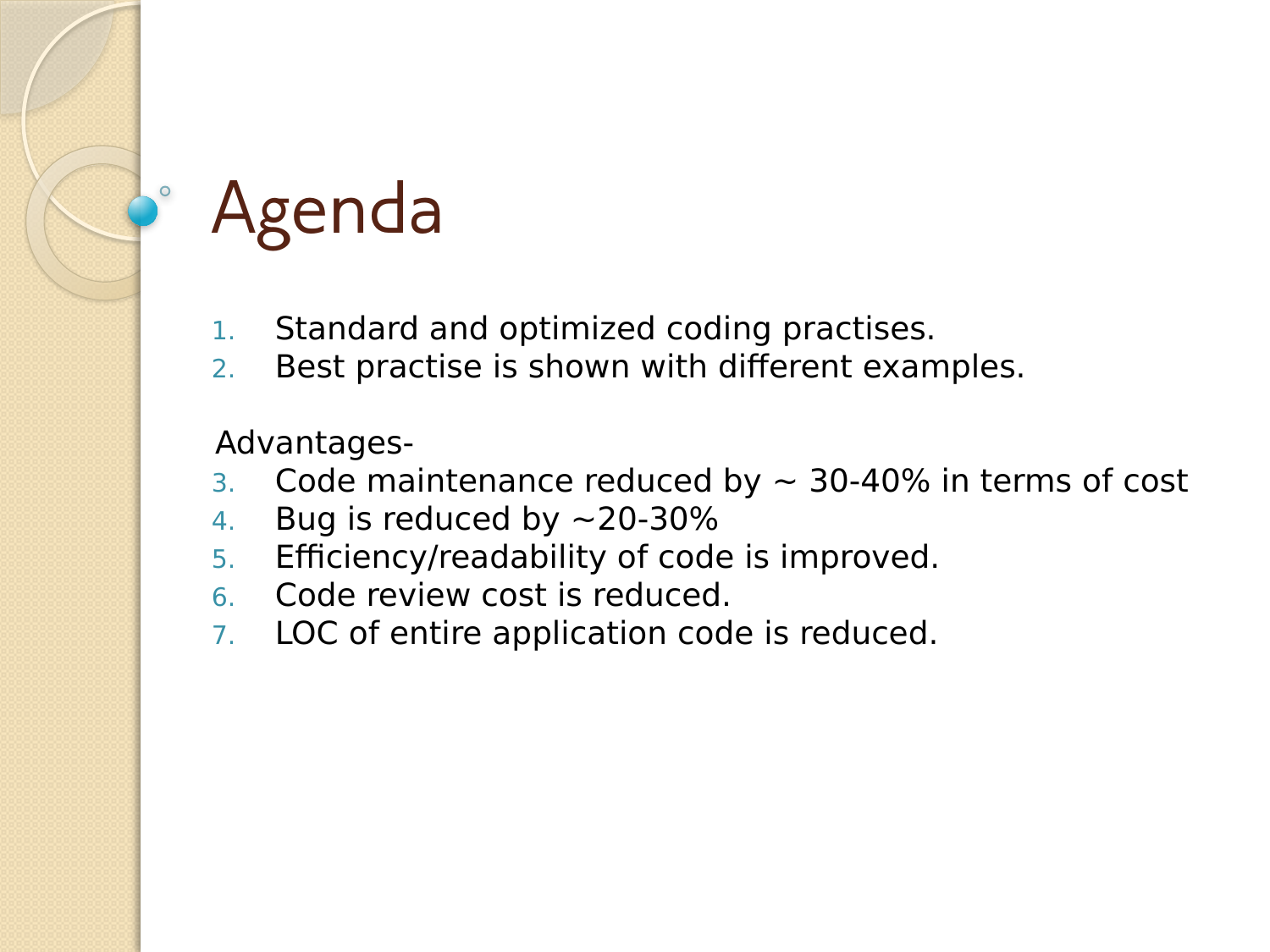

# Agenda

Standard and optimized coding practises.
Best practise is shown with different examples.

Advantages-
Code maintenance reduced by ~ 30-40% in terms of cost
Bug is reduced by ~20-30%
Efficiency/readability of code is improved.
Code review cost is reduced.
LOC of entire application code is reduced.